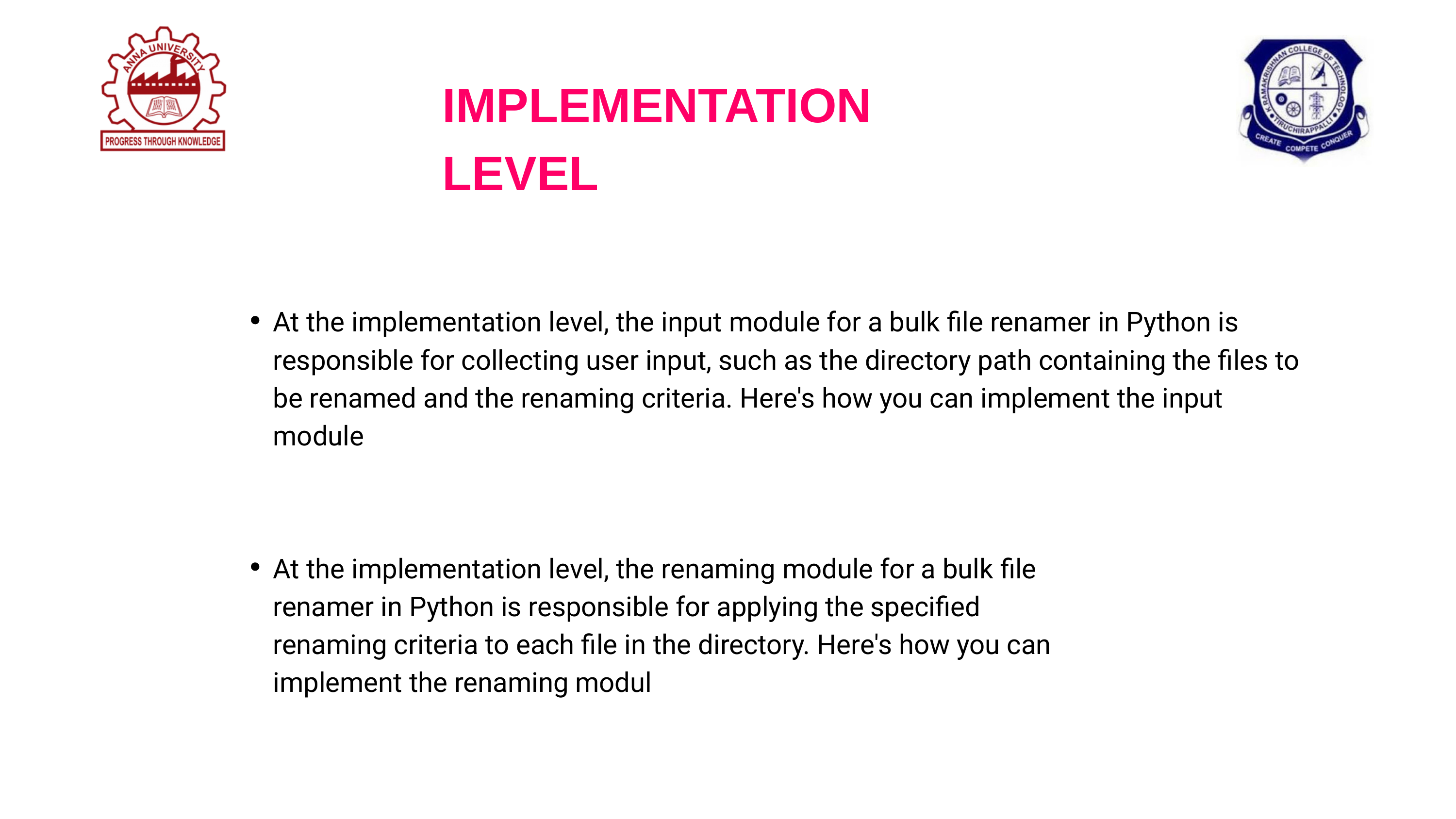

IMPLEMENTATION LEVEL
At the implementation level, the input module for a bulk file renamer in Python is responsible for collecting user input, such as the directory path containing the files to be renamed and the renaming criteria. Here's how you can implement the input module

At the implementation level, the renaming module for a bulk file renamer in Python is responsible for applying the specified renaming criteria to each file in the directory. Here's how you can implement the renaming modul